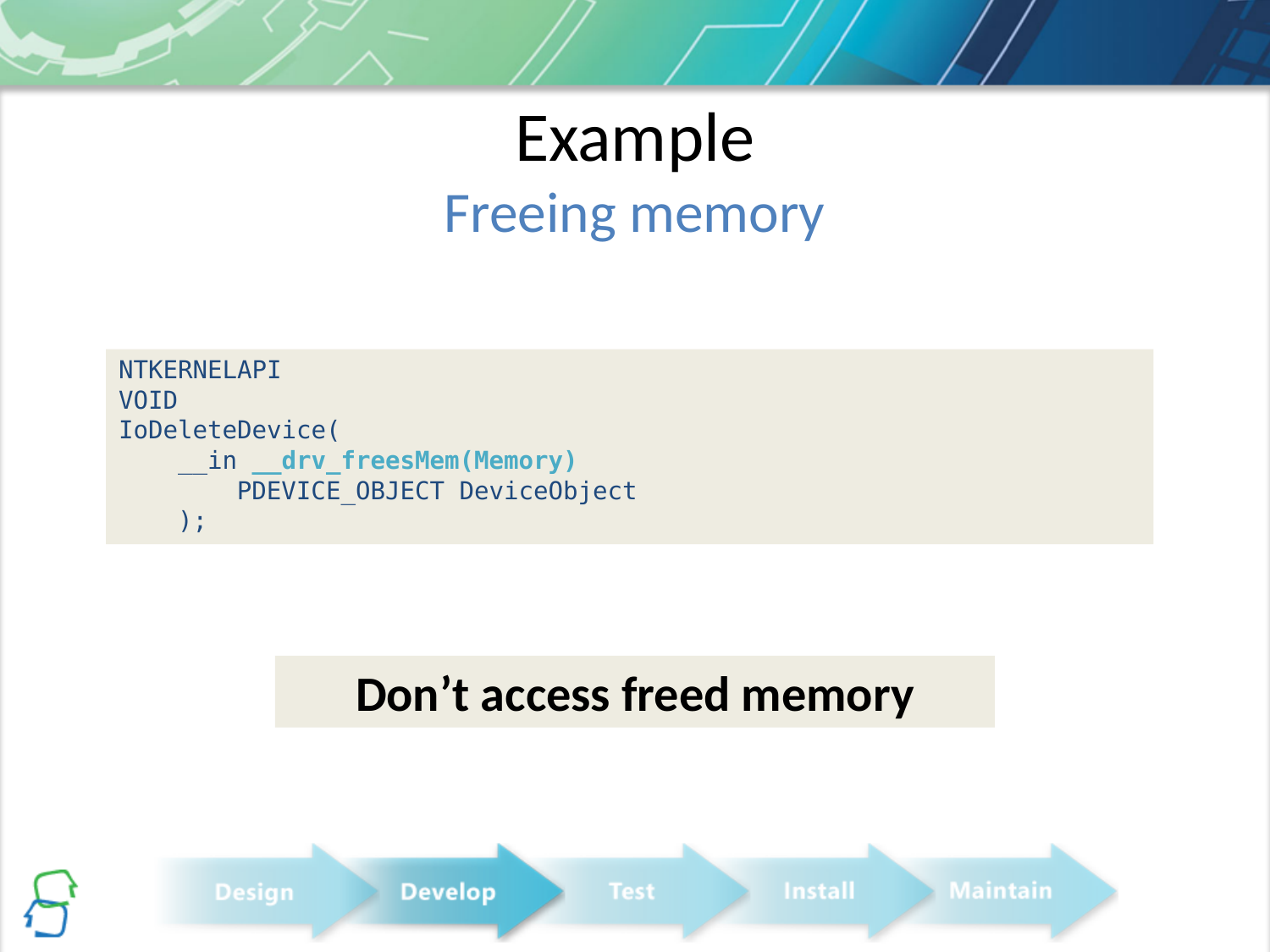

# Example Freeing memory
NTKERNELAPI
VOID
IoDeleteDevice(
    __in __drv_freesMem(Memory)
        PDEVICE_OBJECT DeviceObject
    );
Don’t access freed memory